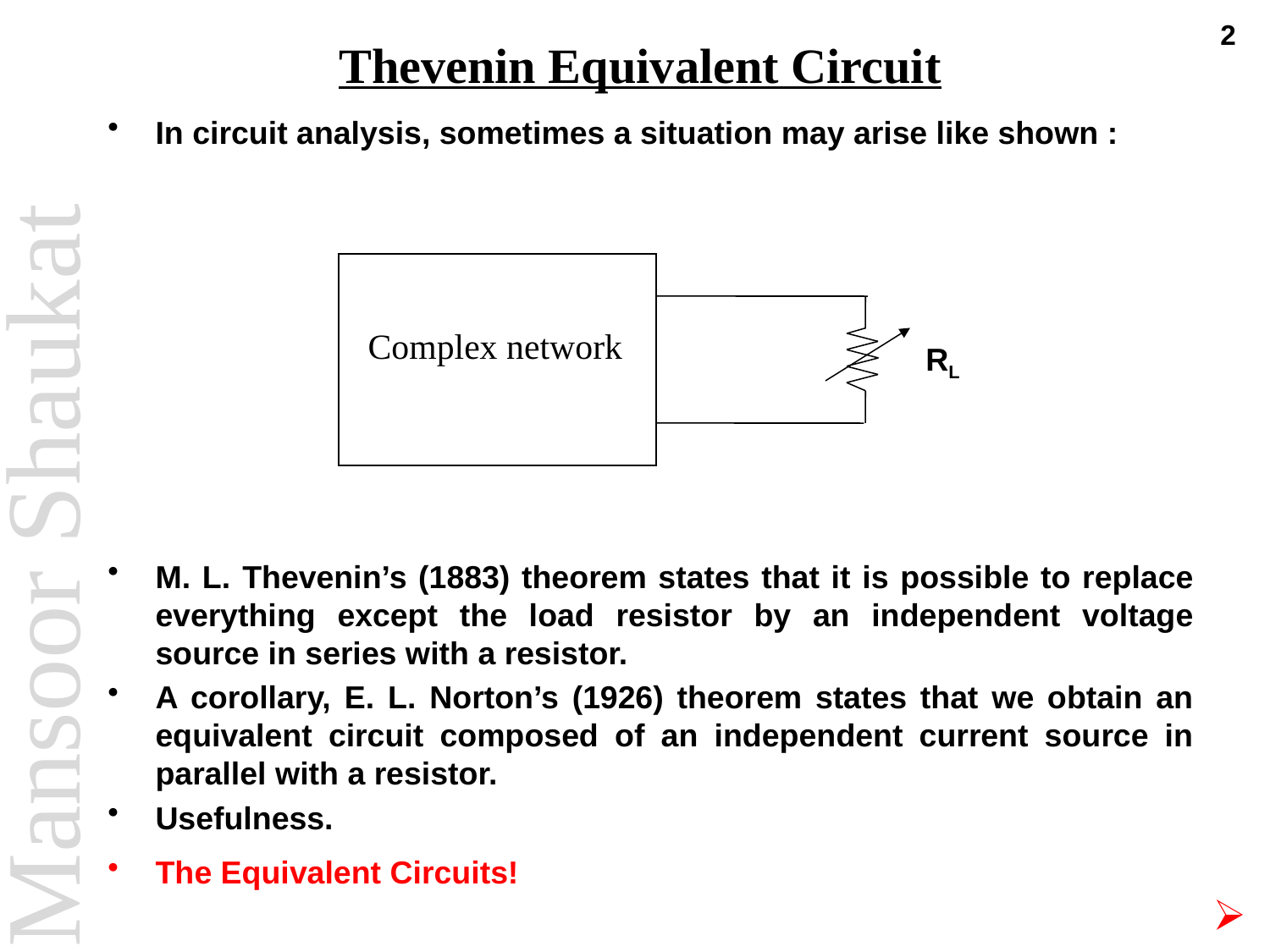

2
# Thevenin Equivalent Circuit
In circuit analysis, sometimes a situation may arise like shown :

Complex network

RL

M. L. Thevenin’s (1883) theorem states that it is possible to replace everything except the load resistor by an independent voltage source in series with a resistor.
A corollary, E. L. Norton’s (1926) theorem states that we obtain an equivalent circuit composed of an independent current source in parallel with a resistor.
Usefulness.
The Equivalent Circuits!